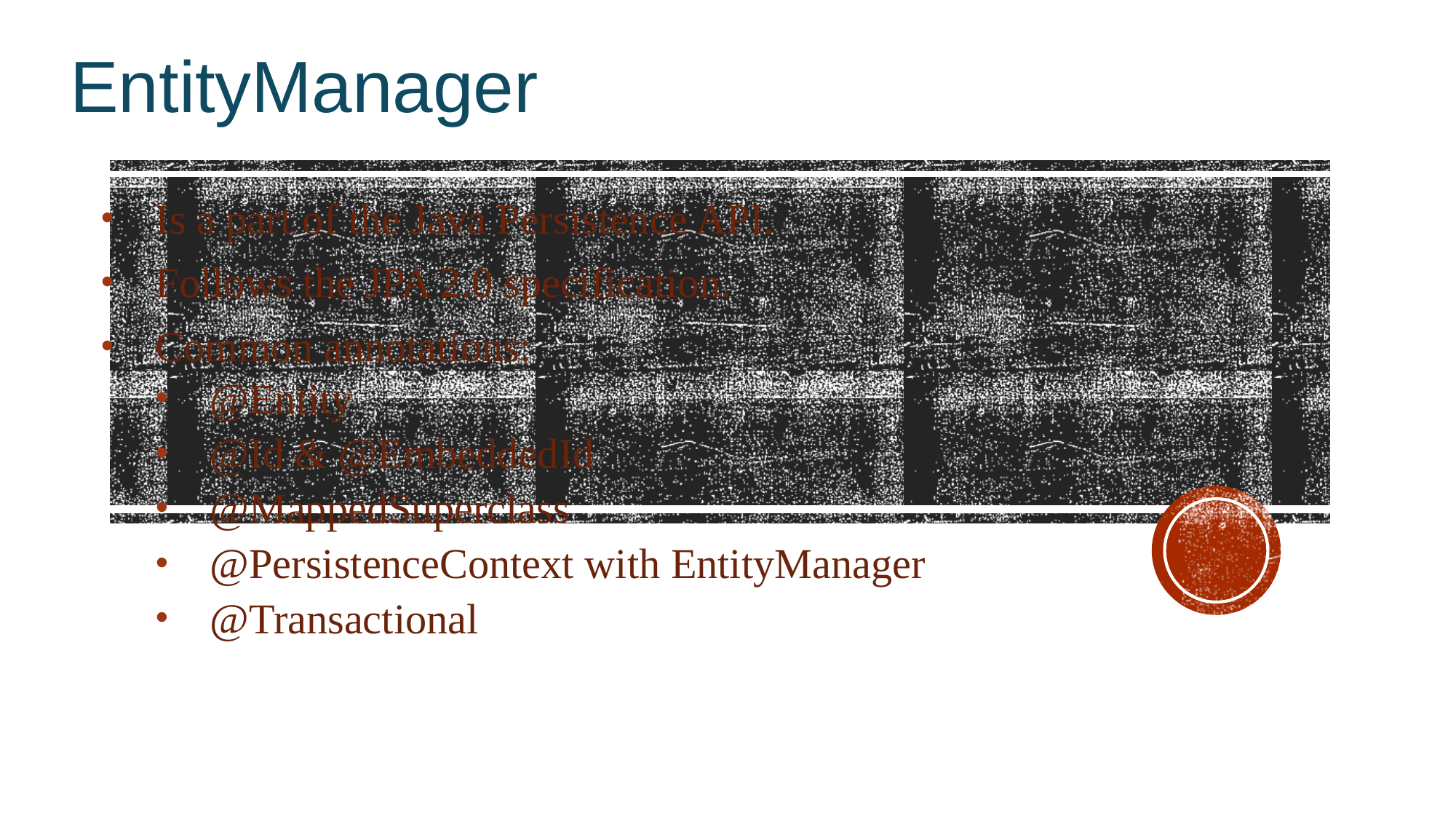

EntityManager
Is a part of the Java Persistence API.
Follows the JPA 2.0 specification.
Common annotations:
@Entity
@Id & @EmbeddedId
@MappedSuperclass
@PersistenceContext with EntityManager
@Transactional